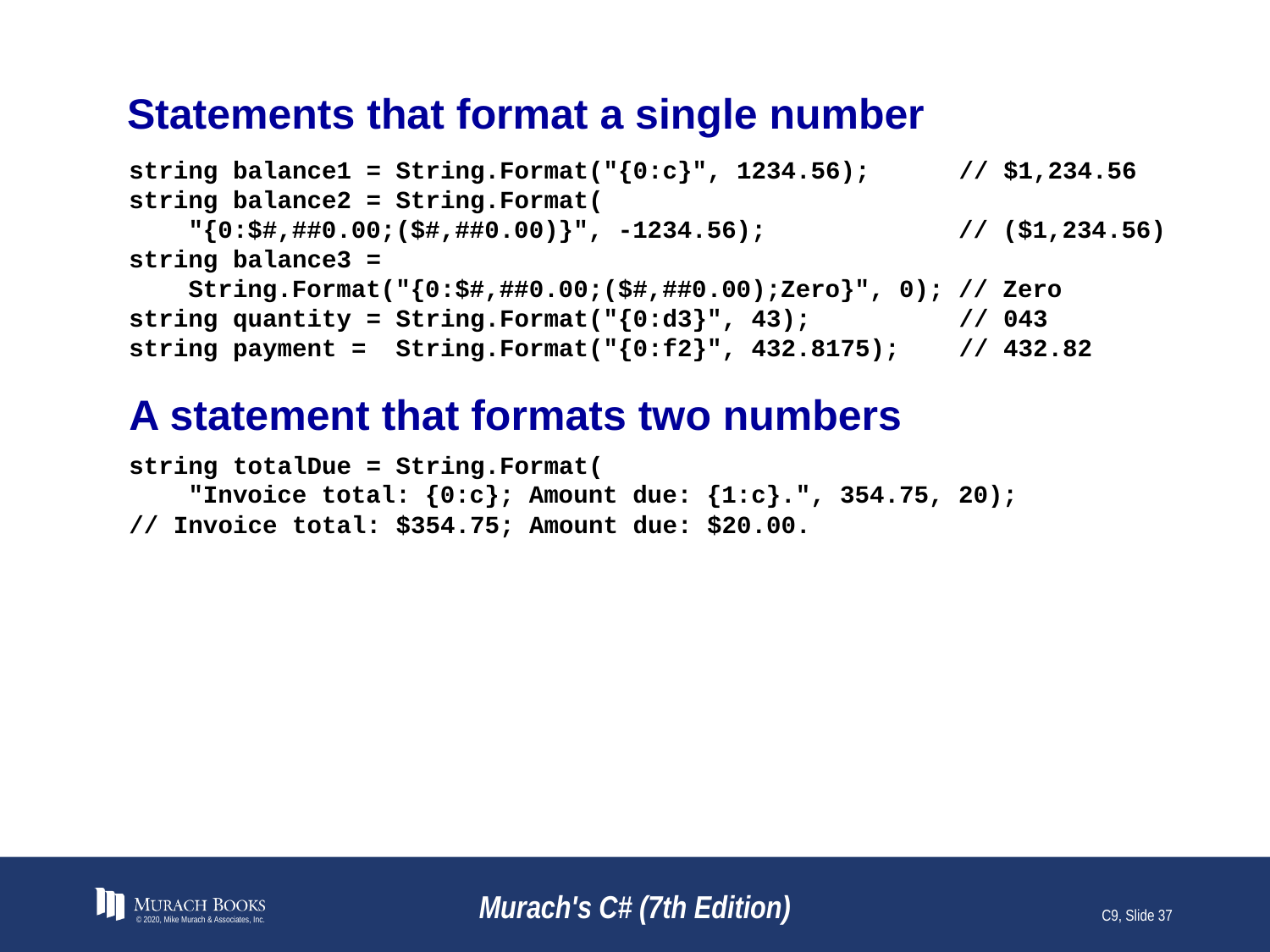

# Statements that format a single number
string balance1 = String.Format("{0:c}", 1234.56);      // $1,234.56
string balance2 = String.Format(
    "{0:$#,##0.00;($#,##0.00)}", -1234.56);             // ($1,234.56)
string balance3 =
    String.Format("{0:$#,##0.00;($#,##0.00);Zero}", 0); // Zero
string quantity = String.Format("{0:d3}", 43);          // 043
string payment =  String.Format("{0:f2}", 432.8175);    // 432.82
A statement that formats two numbers
string totalDue = String.Format(
    "Invoice total: {0:c}; Amount due: {1:c}.", 354.75, 20);
// Invoice total: $354.75; Amount due: $20.00.

© 2020, Mike Murach & Associates, Inc.
Murach's C# (7th Edition)

C9, Slide 37